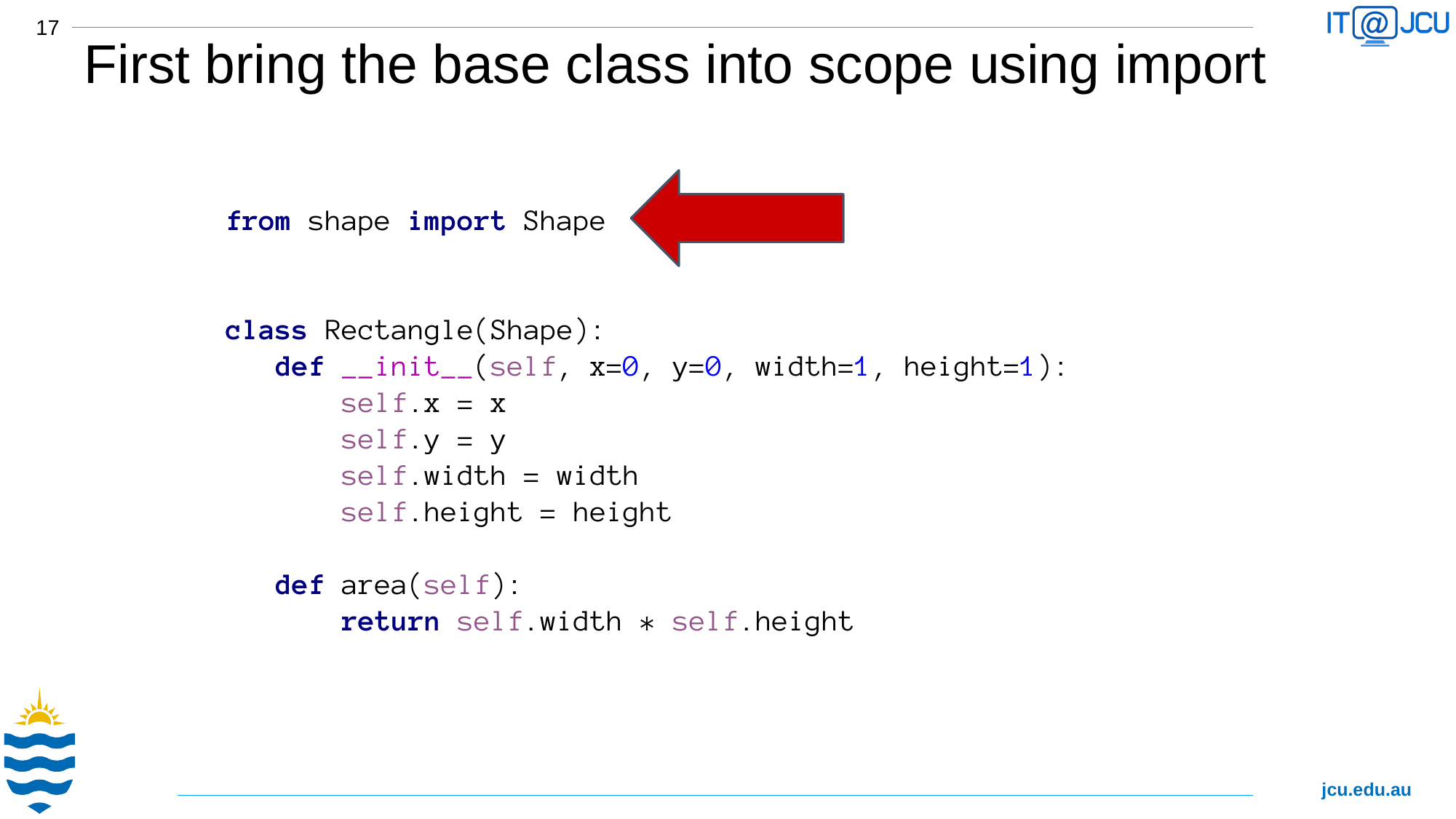

17
# First bring the base class into scope using import

from shape import Shape

class Rectangle(Shape):
   def __init__(self, x=0, y=0, width=1, height=1):
       self.x = x
       self.y = y
       self.width = width
       self.height = height

   def area(self):
       return self.width * self.height